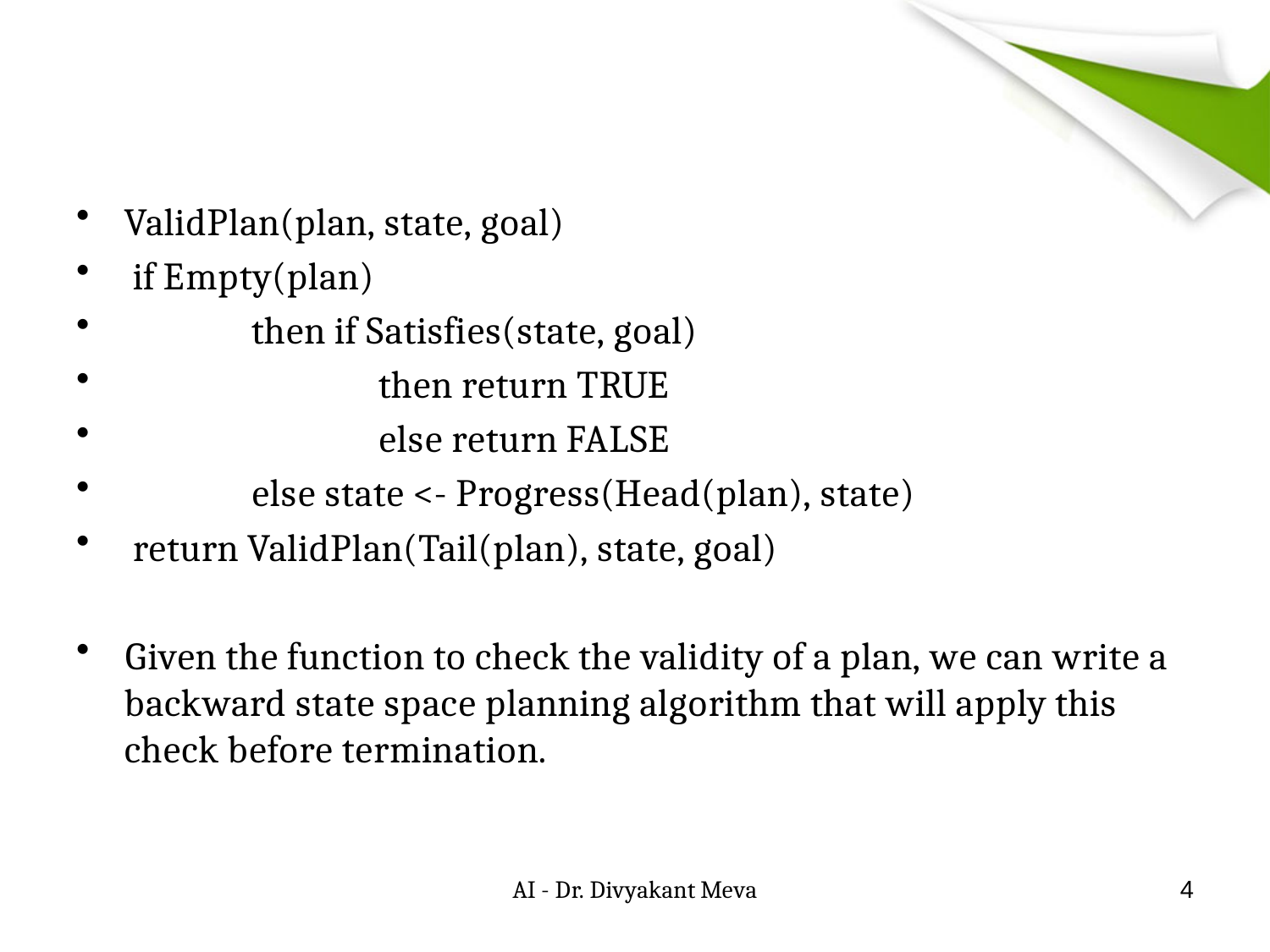

#
ValidPlan(plan, state, goal)
 if Empty(plan)
	then if Satisfies(state, goal)
		then return TRUE
		else return FALSE
	else state <- Progress(Head(plan), state)
 return ValidPlan(Tail(plan), state, goal)

Given the function to check the validity of a plan, we can write a backward state space planning algorithm that will apply this check before termination.

AI - Dr. Divyakant Meva
4